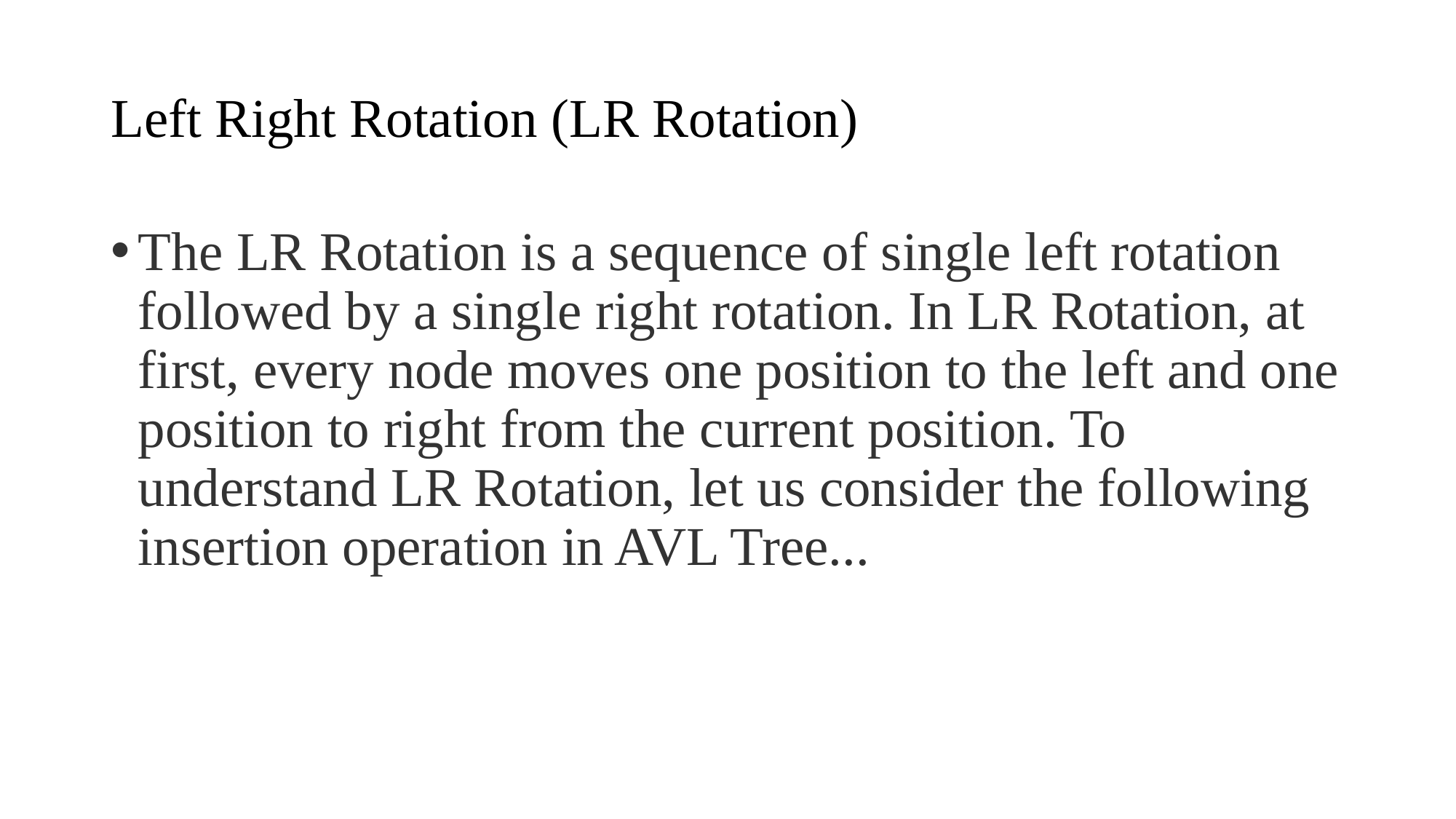

# Left Right Rotation (LR Rotation)
The LR Rotation is a sequence of single left rotation followed by a single right rotation. In LR Rotation, at first, every node moves one position to the left and one position to right from the current position. To understand LR Rotation, let us consider the following insertion operation in AVL Tree...